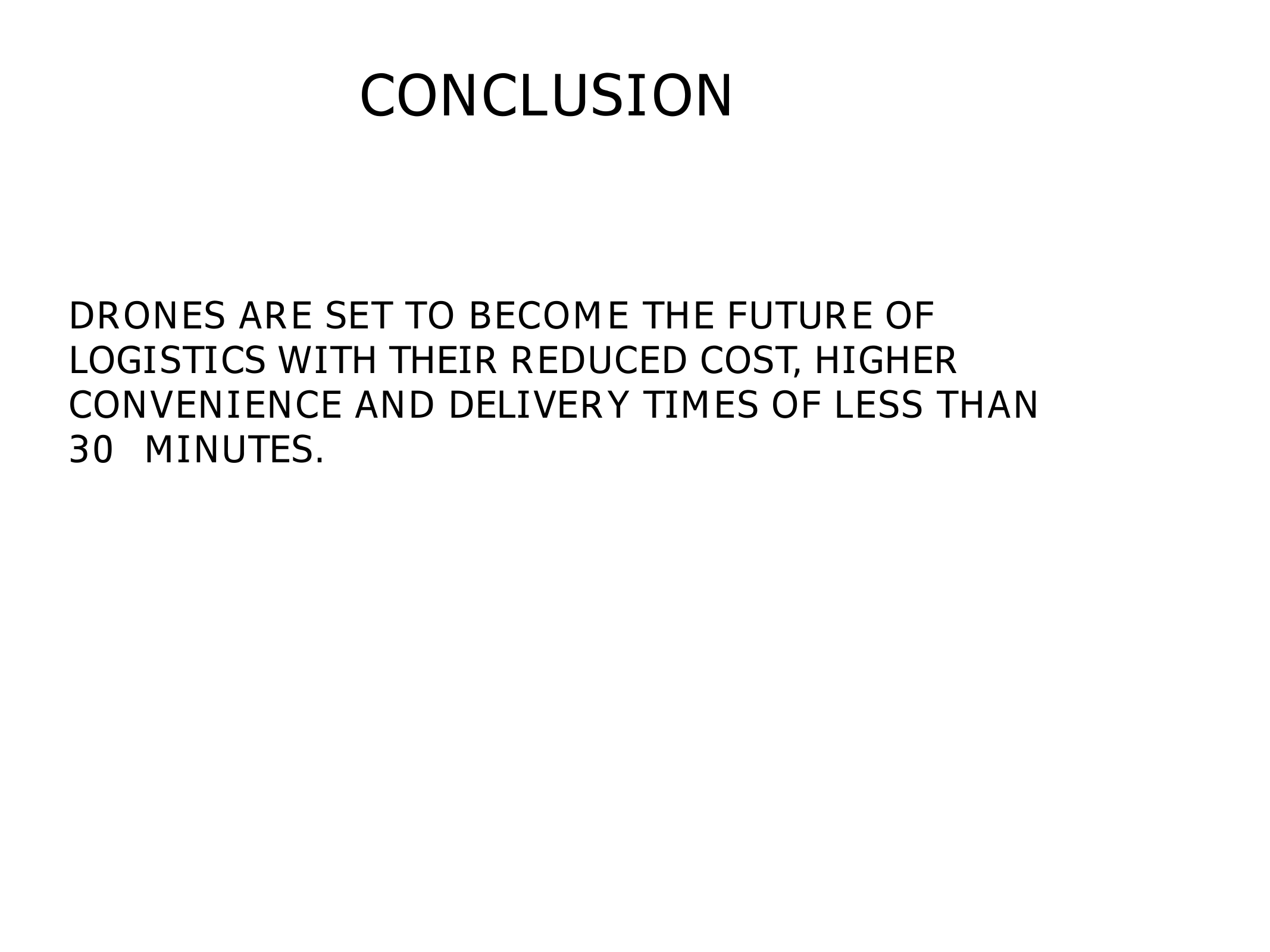

# CONCLUSION
DRONES ARE SET TO BECOME THE FUTURE OF  LOGISTICS WITH THEIR REDUCED COST, HIGHER  CONVENIENCE AND DELIVERY TIMES OF LESS THAN 30  MINUTES.